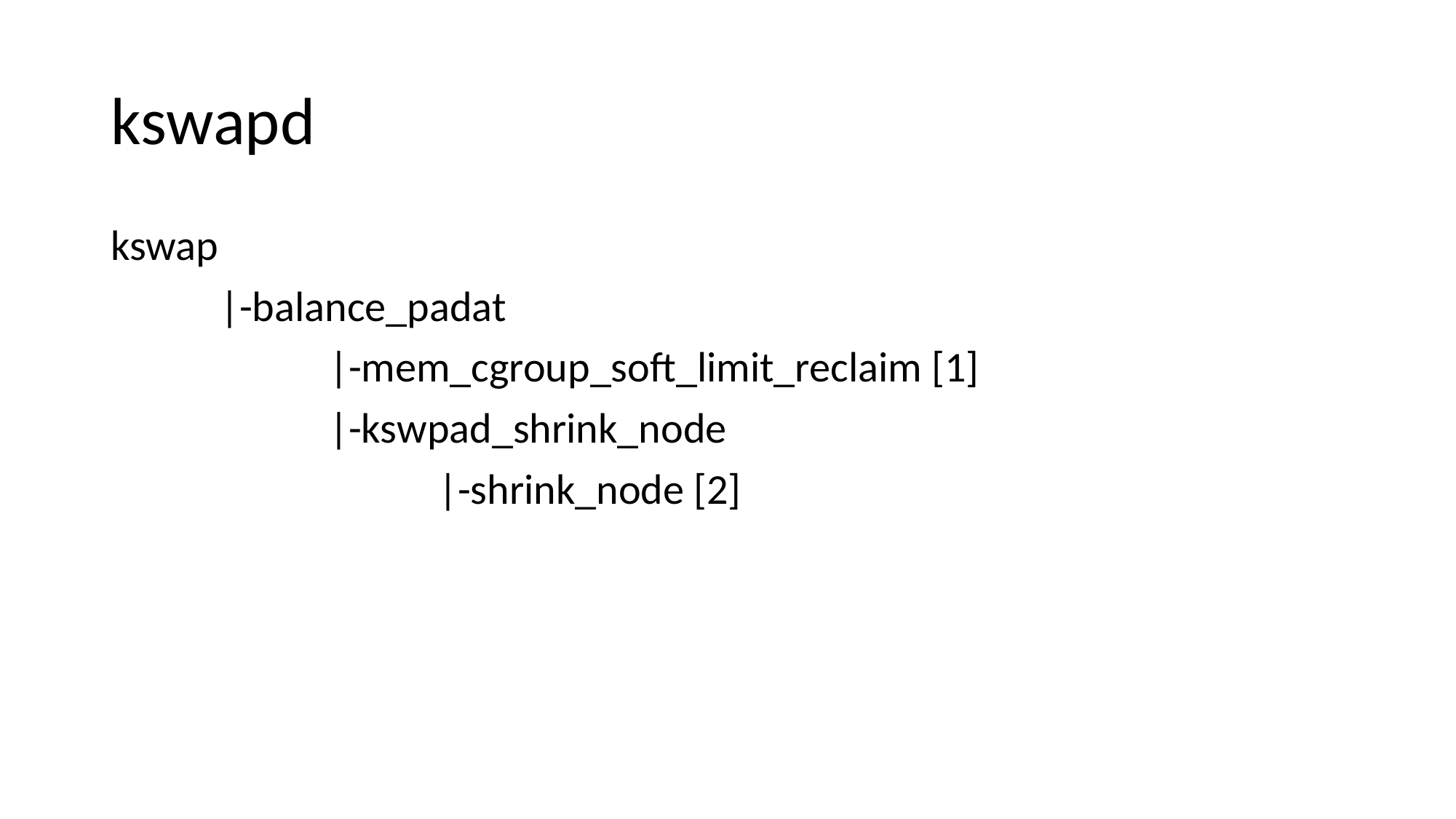

# kswapd
kswap
	|-balance_padat
		|-mem_cgroup_soft_limit_reclaim [1]
		|-kswpad_shrink_node
			|-shrink_node [2]